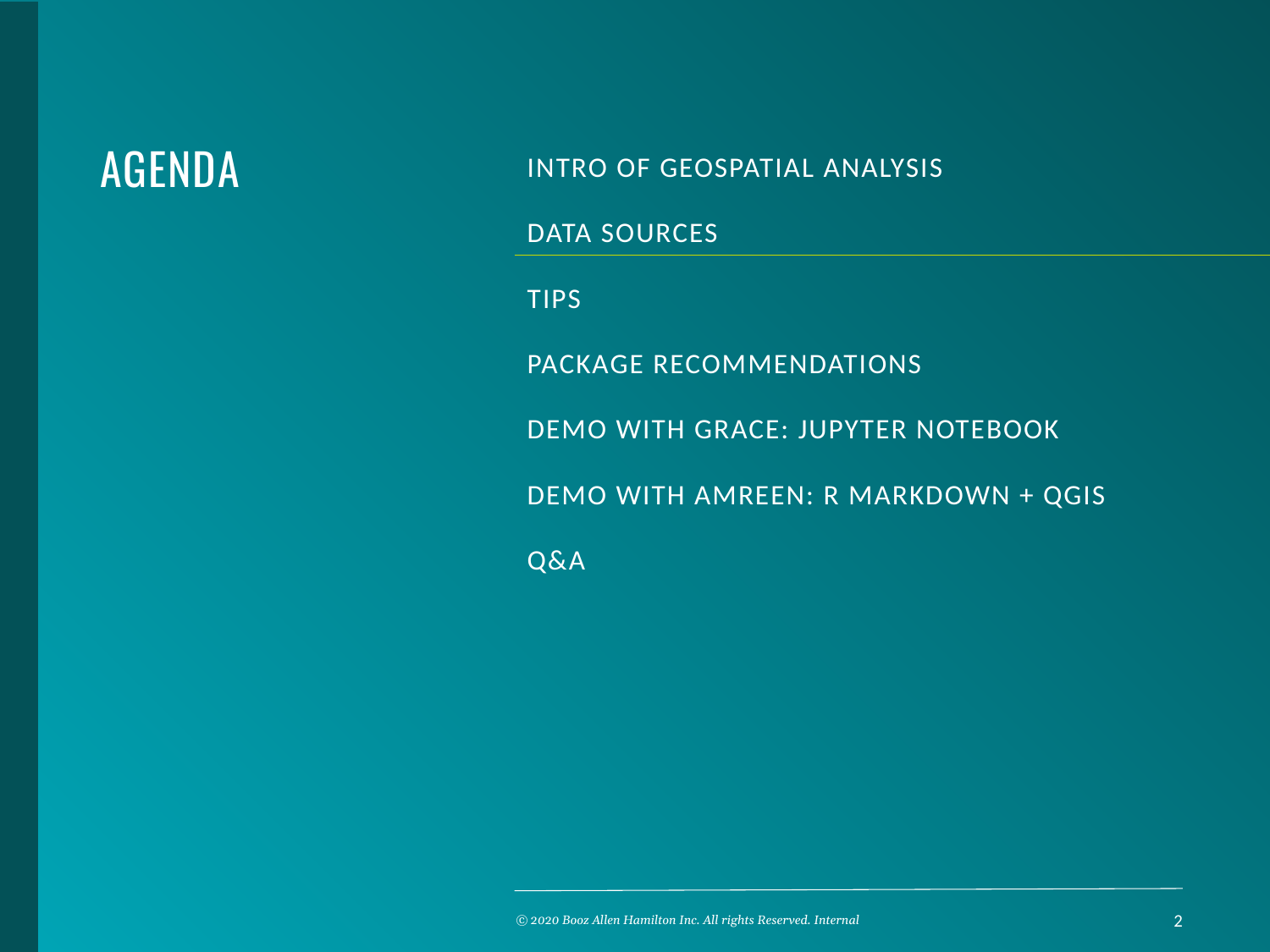

Intro of geospatial analysis
Data sources
tips
Package recommendations
Demo with grace: jupyter notebook
Demo with Amreen: r markdown + qgis
Q&a

# agenda
© 2020 Booz Allen Hamilton Inc. All rights Reserved. Internal
2